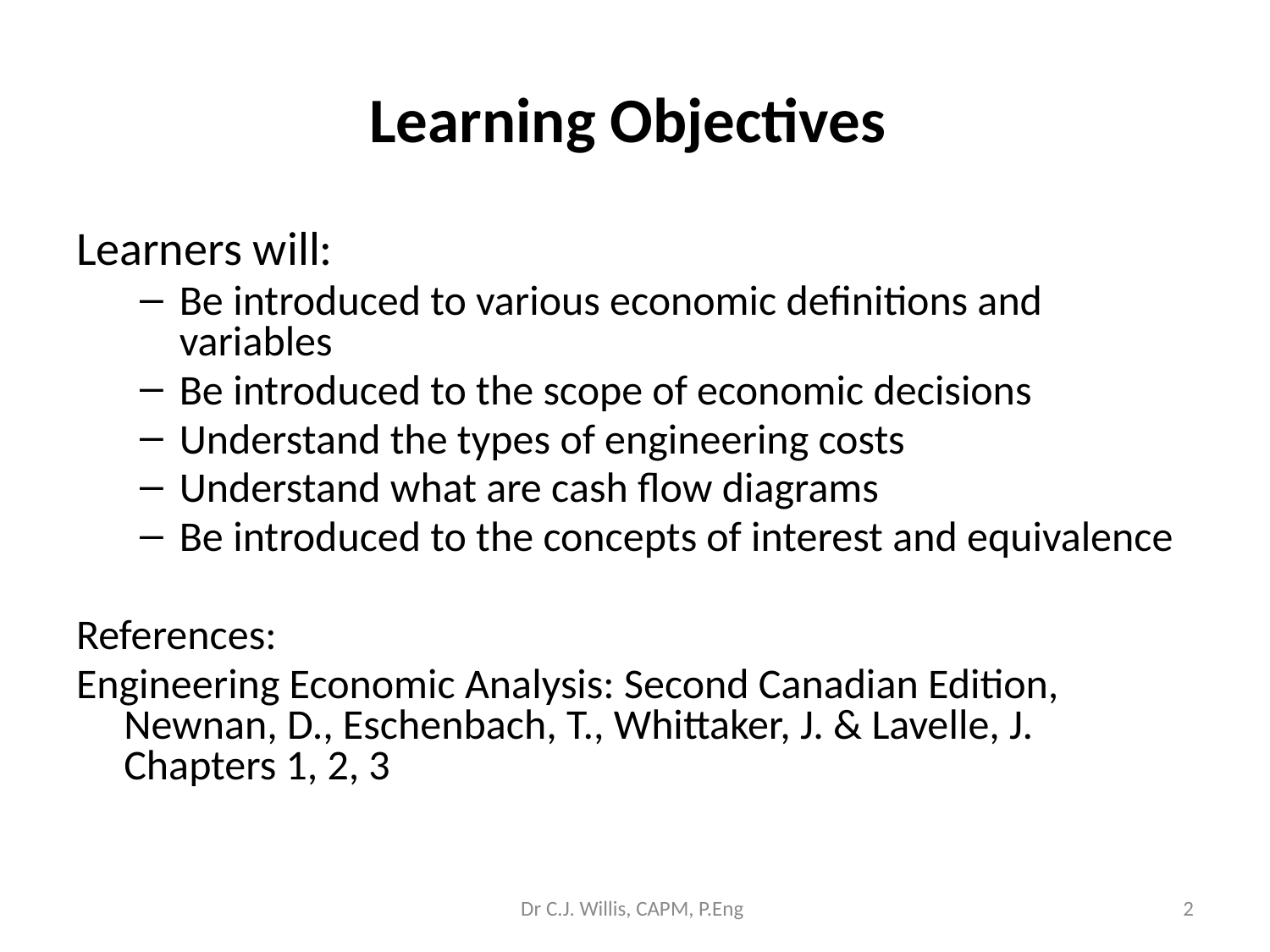

# Learning Objectives
Learners will:
Be introduced to various economic definitions and variables
Be introduced to the scope of economic decisions
Understand the types of engineering costs
Understand what are cash flow diagrams
Be introduced to the concepts of interest and equivalence

References:
Engineering Economic Analysis: Second Canadian Edition, Newnan, D., Eschenbach, T., Whittaker, J. & Lavelle, J. Chapters 1, 2, 3
Dr C.J. Willis, CAPM, P.Eng
2